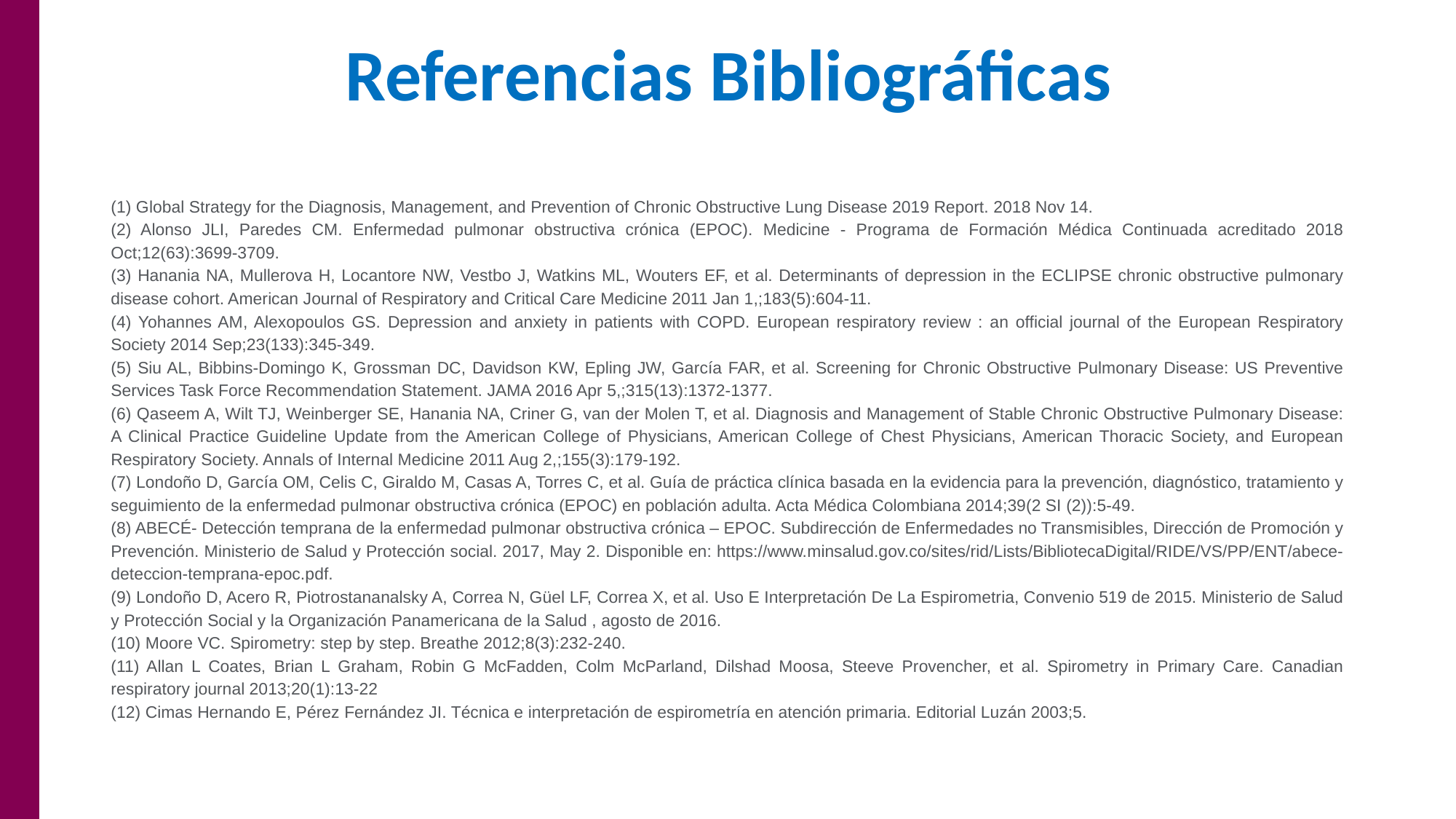

Referencias Bibliográficas
(1) Global Strategy for the Diagnosis, Management, and Prevention of Chronic Obstructive Lung Disease 2019 Report. 2018 Nov 14.
(2) Alonso JLI, Paredes CM. Enfermedad pulmonar obstructiva crónica (EPOC). Medicine - Programa de Formación Médica Continuada acreditado 2018 Oct;12(63):3699-3709.
(3) Hanania NA, Mullerova H, Locantore NW, Vestbo J, Watkins ML, Wouters EF, et al. Determinants of depression in the ECLIPSE chronic obstructive pulmonary disease cohort. American Journal of Respiratory and Critical Care Medicine 2011 Jan 1,;183(5):604-11.
(4) Yohannes AM, Alexopoulos GS. Depression and anxiety in patients with COPD. European respiratory review : an official journal of the European Respiratory Society 2014 Sep;23(133):345-349.
(5) Siu AL, Bibbins-Domingo K, Grossman DC, Davidson KW, Epling JW, García FAR, et al. Screening for Chronic Obstructive Pulmonary Disease: US Preventive Services Task Force Recommendation Statement. JAMA 2016 Apr 5,;315(13):1372-1377.
(6) Qaseem A, Wilt TJ, Weinberger SE, Hanania NA, Criner G, van der Molen T, et al. Diagnosis and Management of Stable Chronic Obstructive Pulmonary Disease: A Clinical Practice Guideline Update from the American College of Physicians, American College of Chest Physicians, American Thoracic Society, and European Respiratory Society. Annals of Internal Medicine 2011 Aug 2,;155(3):179-192.
(7) Londoño D, García OM, Celis C, Giraldo M, Casas A, Torres C, et al. Guía de práctica clínica basada en la evidencia para la prevención, diagnóstico, tratamiento y seguimiento de la enfermedad pulmonar obstructiva crónica (EPOC) en población adulta. Acta Médica Colombiana 2014;39(2 SI (2)):5-49.
(8) ABECÉ- Detección temprana de la enfermedad pulmonar obstructiva crónica – EPOC. Subdirección de Enfermedades no Transmisibles, Dirección de Promoción y Prevención. Ministerio de Salud y Protección social. 2017, May 2. Disponible en: https://www.minsalud.gov.co/sites/rid/Lists/BibliotecaDigital/RIDE/VS/PP/ENT/abece-deteccion-temprana-epoc.pdf.
(9) Londoño D, Acero R, Piotrostananalsky A, Correa N, Güel LF, Correa X, et al. Uso E Interpretación De La Espirometria, Convenio 519 de 2015. Ministerio de Salud y Protección Social y la Organización Panamericana de la Salud , agosto de 2016.
(10) Moore VC. Spirometry: step by step. Breathe 2012;8(3):232-240.
(11) Allan L Coates, Brian L Graham, Robin G McFadden, Colm McParland, Dilshad Moosa, Steeve Provencher, et al. Spirometry in Primary Care. Canadian respiratory journal 2013;20(1):13-22
(12) Cimas Hernando E, Pérez Fernández JI. Técnica e interpretación de espirometría en atención primaria. Editorial Luzán 2003;5.